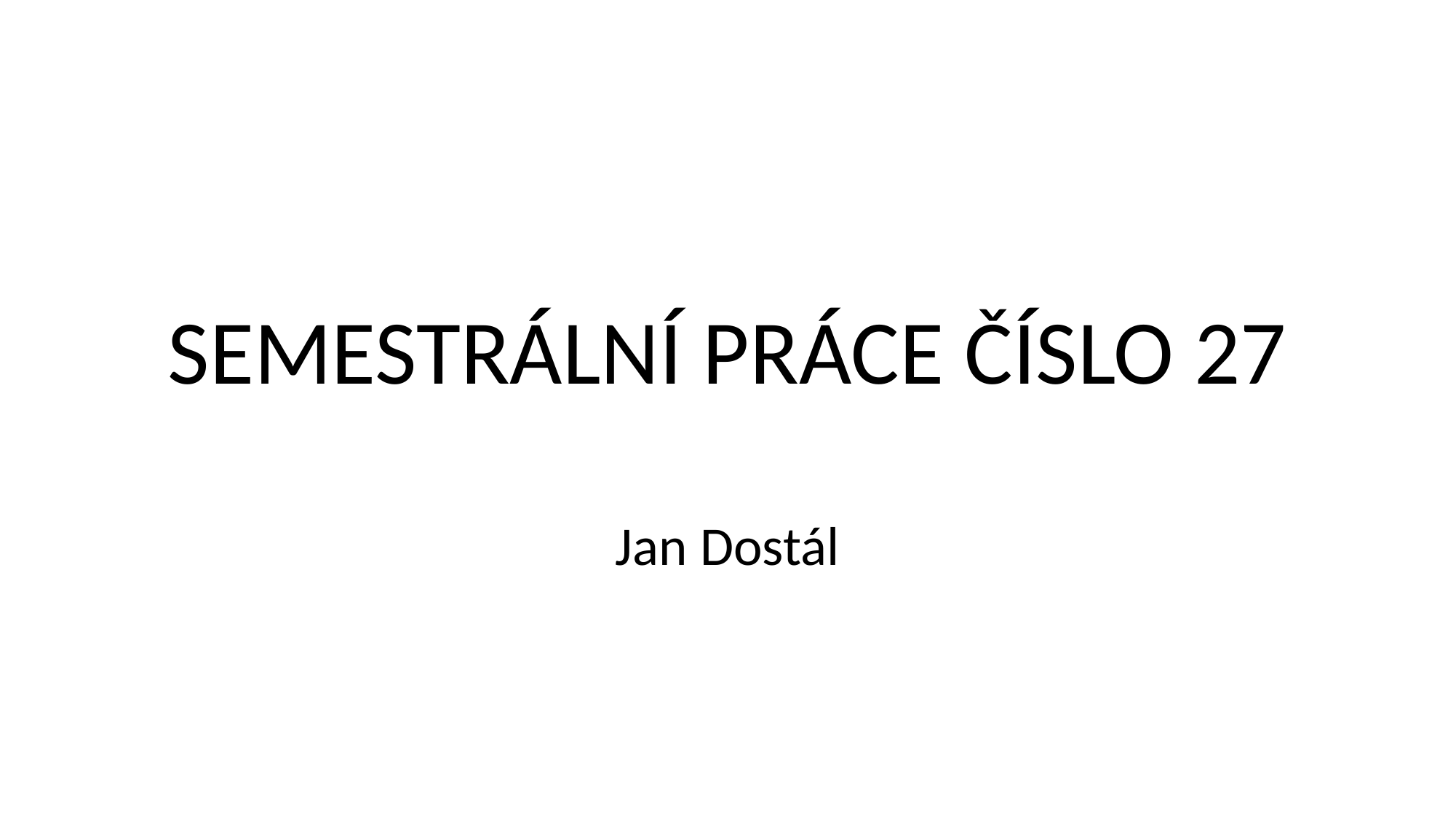

# SEMESTRÁLNÍ PRÁCE ČÍSLO 27
Jan Dostál